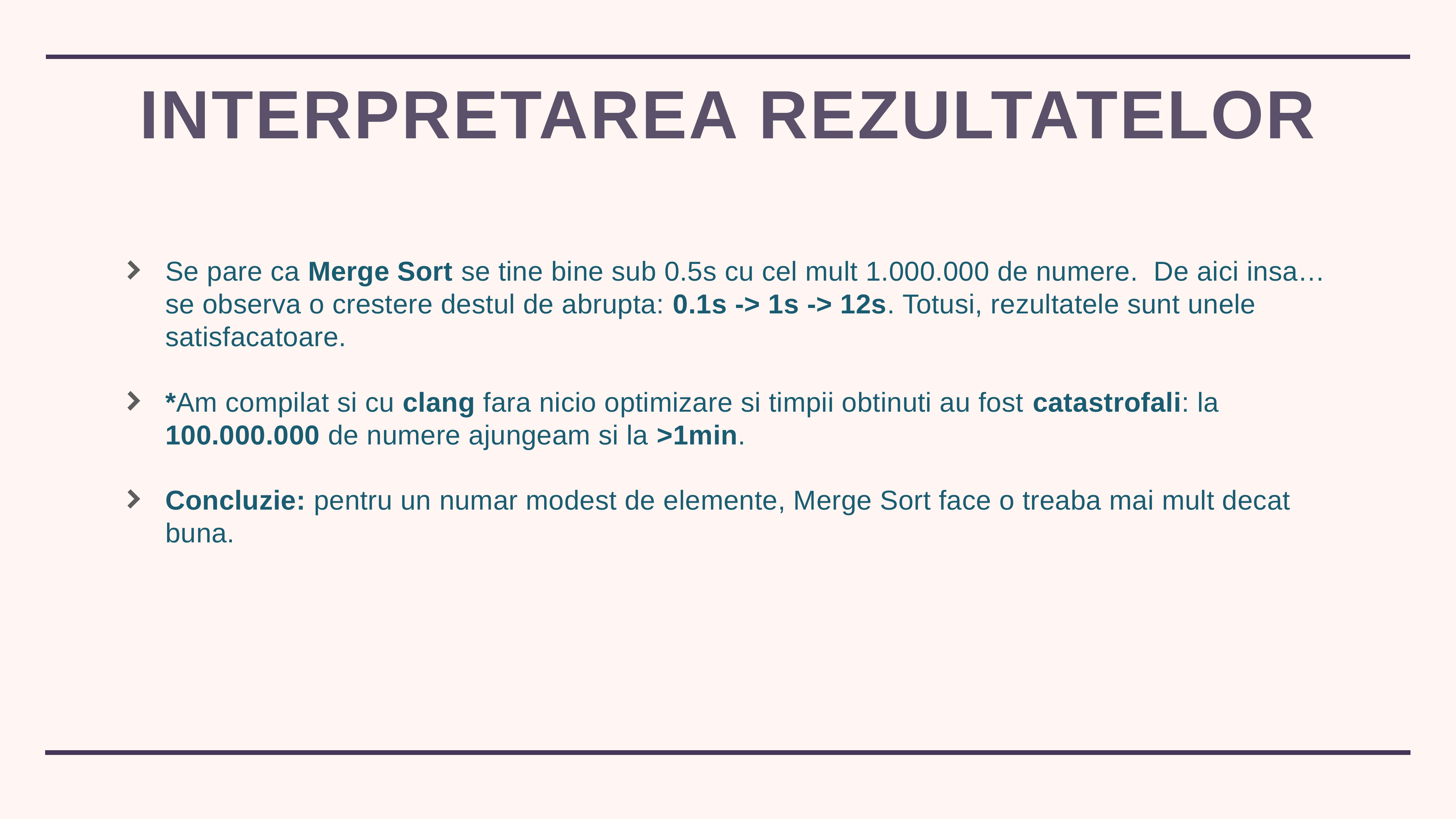

# Interpretarea rezultatelor
Se pare ca Merge Sort se tine bine sub 0.5s cu cel mult 1.000.000 de numere.  De aici insa…se observa o crestere destul de abrupta: 0.1s -> 1s -> 12s. Totusi, rezultatele sunt unele satisfacatoare.
*Am compilat si cu clang fara nicio optimizare si timpii obtinuti au fost catastrofali: la 100.000.000 de numere ajungeam si la >1min.
Concluzie: pentru un numar modest de elemente, Merge Sort face o treaba mai mult decat buna.